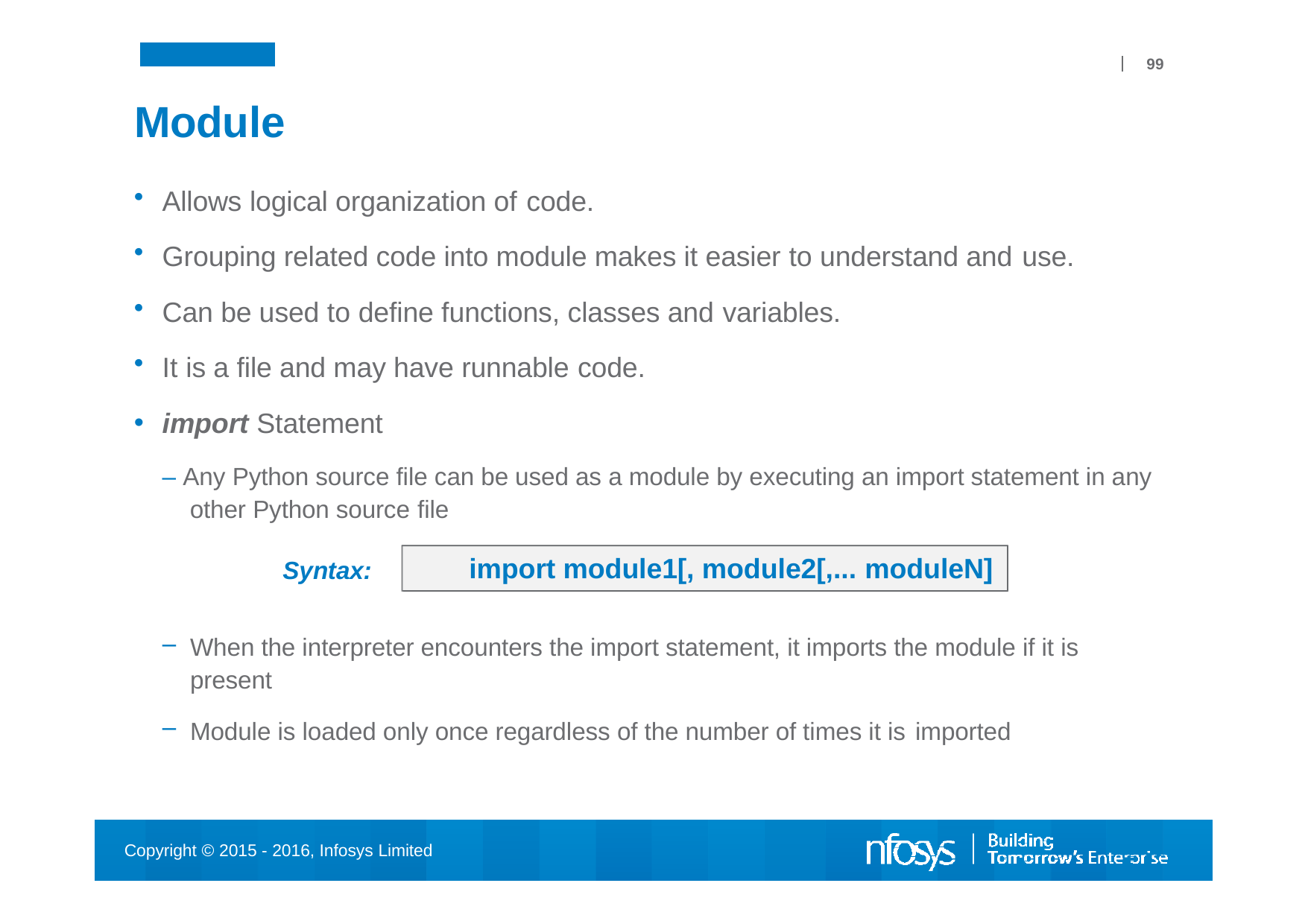

99
# Module
Allows logical organization of code.
Grouping related code into module makes it easier to understand and use.
Can be used to define functions, classes and variables.
It is a file and may have runnable code.
import Statement
– Any Python source file can be used as a module by executing an import statement in any  other Python source file

import module1[, module2[,... moduleN]
Syntax:
When the interpreter encounters the import statement, it imports the module if it is  present
Module is loaded only once regardless of the number of times it is imported

Copyright © 2015 - 2016, Infosys Limited